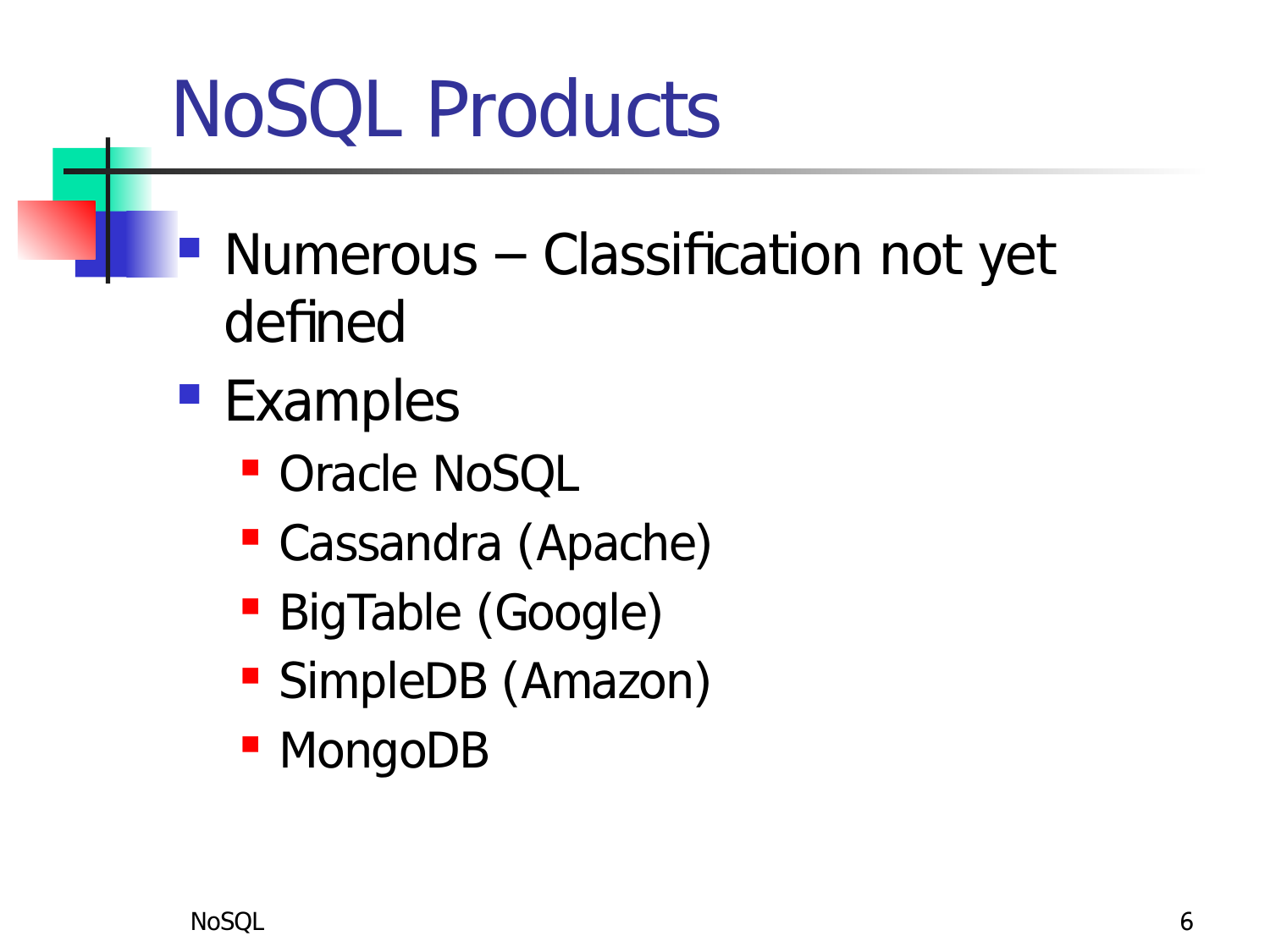

# NoSQL Products
Numerous – Classification not yet defined
Examples
Oracle NoSQL
Cassandra (Apache)
BigTable (Google)
SimpleDB (Amazon)
MongoDB
NoSQL
6